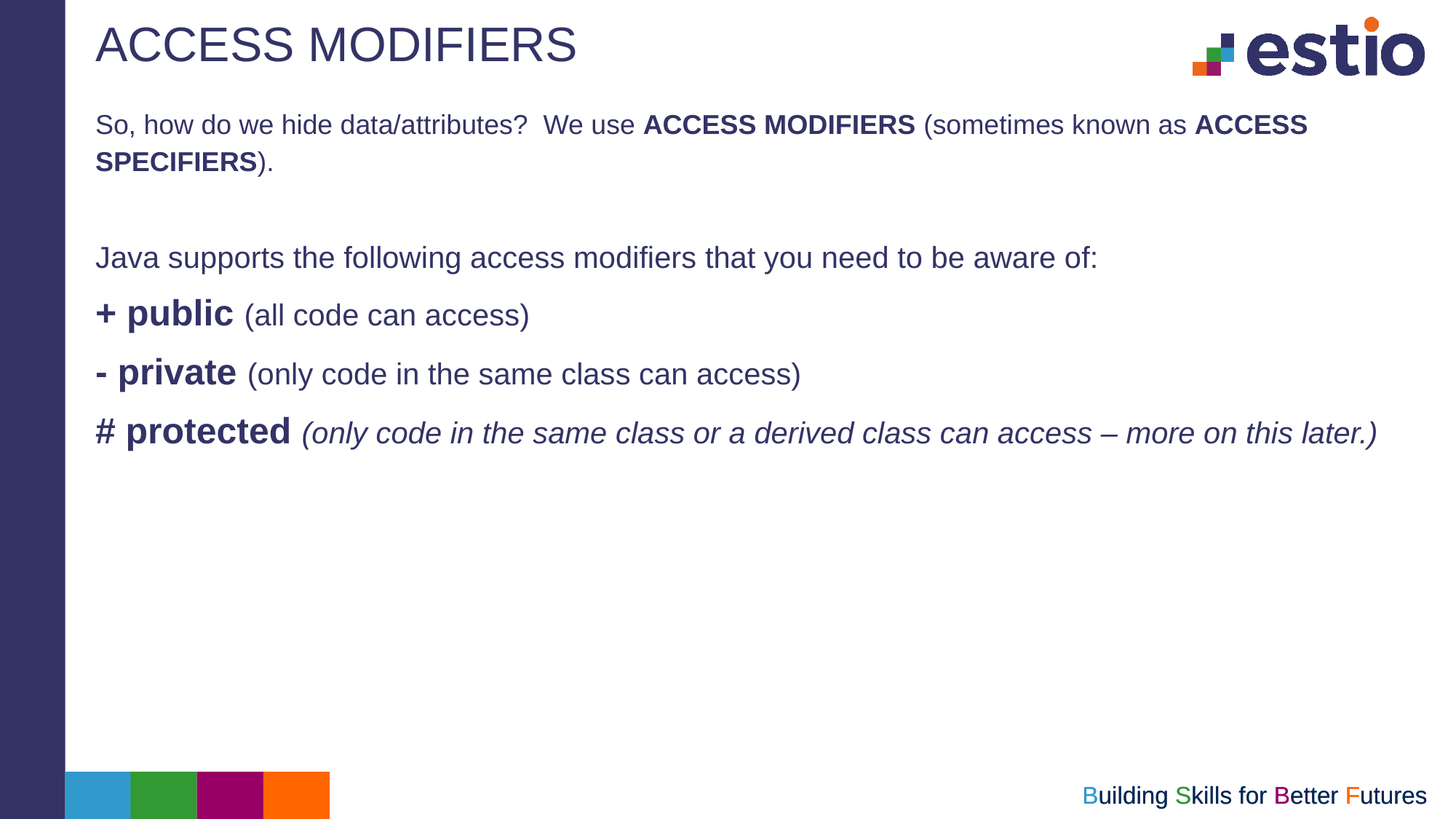

# ACCESS MODIFIERS
So, how do we hide data/attributes?  We use ACCESS MODIFIERS (sometimes known as ACCESS SPECIFIERS).

Java supports the following access modifiers that you need to be aware of:
+ public (all code can access)
- private (only code in the same class can access)
# protected (only code in the same class or a derived class can access – more on this later.)